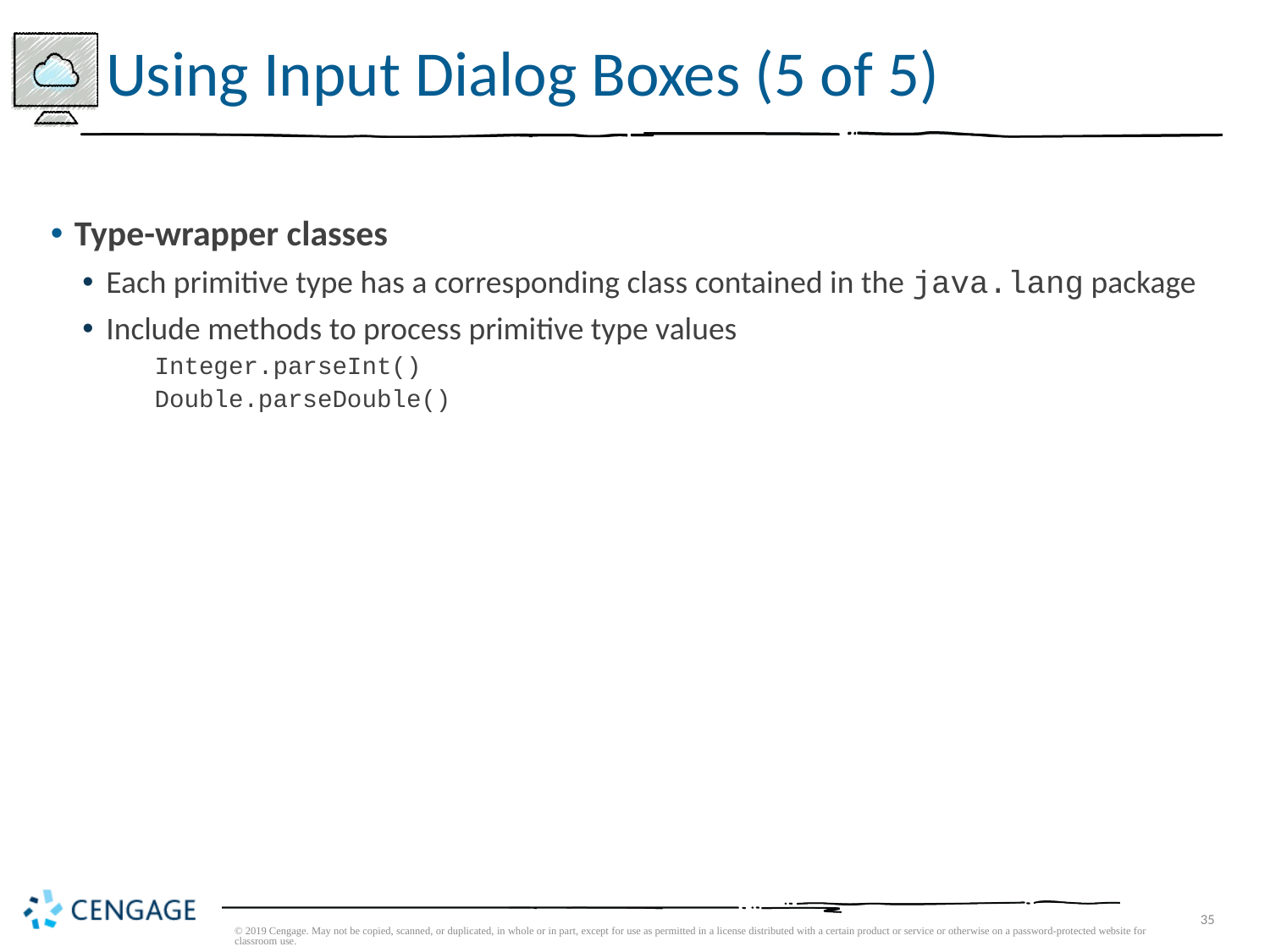

# Using Input Dialog Boxes (5 of 5)
Type-wrapper classes
Each primitive type has a corresponding class contained in the java.lang package
Include methods to process primitive type values
Integer.parseInt()
Double.parseDouble()

© 2019 Cengage. May not be copied, scanned, or duplicated, in whole or in part, except for use as permitted in a license distributed with a certain product or service or otherwise on a password-protected website for classroom use.